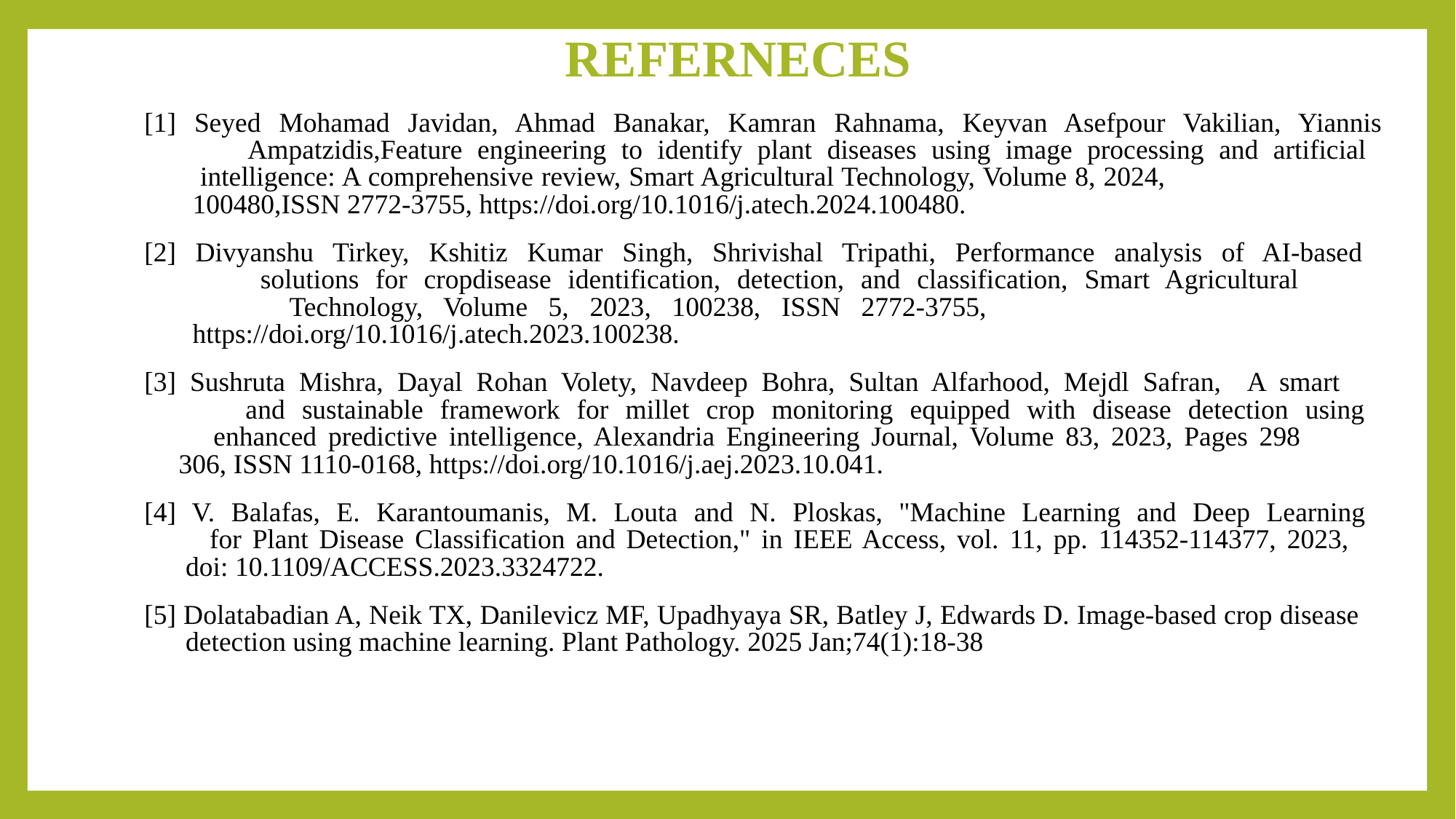

# REFERNECES
[1] Seyed Mohamad Javidan, Ahmad Banakar, Kamran Rahnama, Keyvan Asefpour Vakilian, Yiannis
       Ampatzidis,Feature engineering to identify plant diseases using image processing and artificial
       intelligence: A comprehensive review, Smart Agricultural Technology, Volume 8, 2024,
       100480,ISSN 2772-3755, https://doi.org/10.1016/j.atech.2024.100480.
[2] Divyanshu Tirkey, Kshitiz Kumar Singh, Shrivishal Tripathi, Performance analysis of AI-based
       solutions for cropdisease identification, detection, and classification, Smart Agricultural
       Technology, Volume 5, 2023, 100238, ISSN 2772-3755,
       https://doi.org/10.1016/j.atech.2023.100238.
[3] Sushruta Mishra, Dayal Rohan Volety, Navdeep Bohra, Sultan Alfarhood, Mejdl Safran,  A smart
      and sustainable framework for millet crop monitoring equipped with disease detection using
      enhanced predictive intelligence, Alexandria Engineering Journal, Volume 83, 2023, Pages 298
     306, ISSN 1110-0168, https://doi.org/10.1016/j.aej.2023.10.041.
[4] V. Balafas, E. Karantoumanis, M. Louta and N. Ploskas, "Machine Learning and Deep Learning
      for Plant Disease Classification and Detection," in IEEE Access, vol. 11, pp. 114352-114377, 2023,
      doi: 10.1109/ACCESS.2023.3324722.
[5] Dolatabadian A, Neik TX, Danilevicz MF, Upadhyaya SR, Batley J, Edwards D. Image‐based crop disease
      detection using machine learning. Plant Pathology. 2025 Jan;74(1):18-38